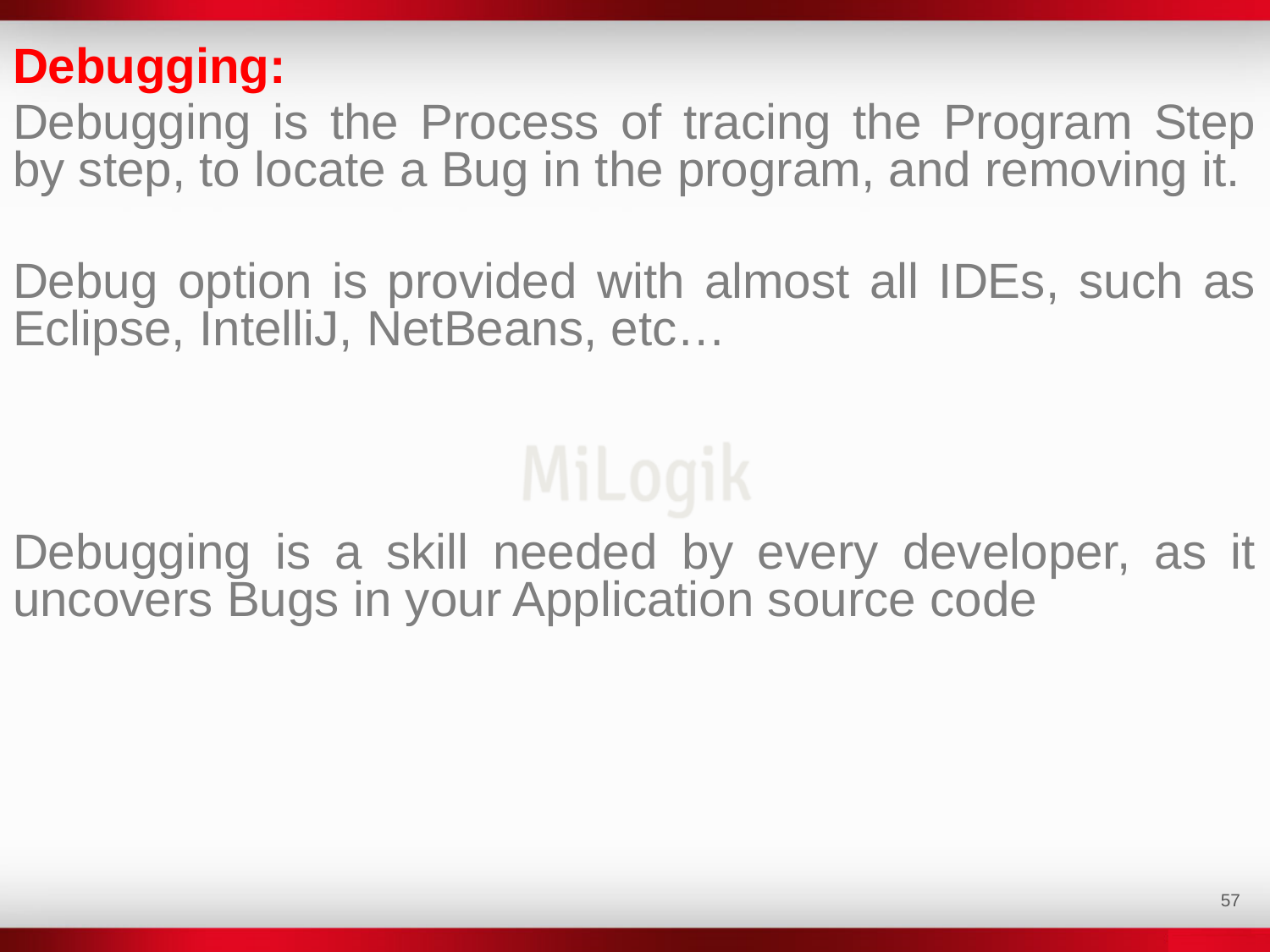

Debugging:
Debugging is the Process of tracing the Program Step by step, to locate a Bug in the program, and removing it.

Debug option is provided with almost all IDEs, such as Eclipse, IntelliJ, NetBeans, etc…

Debugging is a skill needed by every developer, as it uncovers Bugs in your Application source code

57